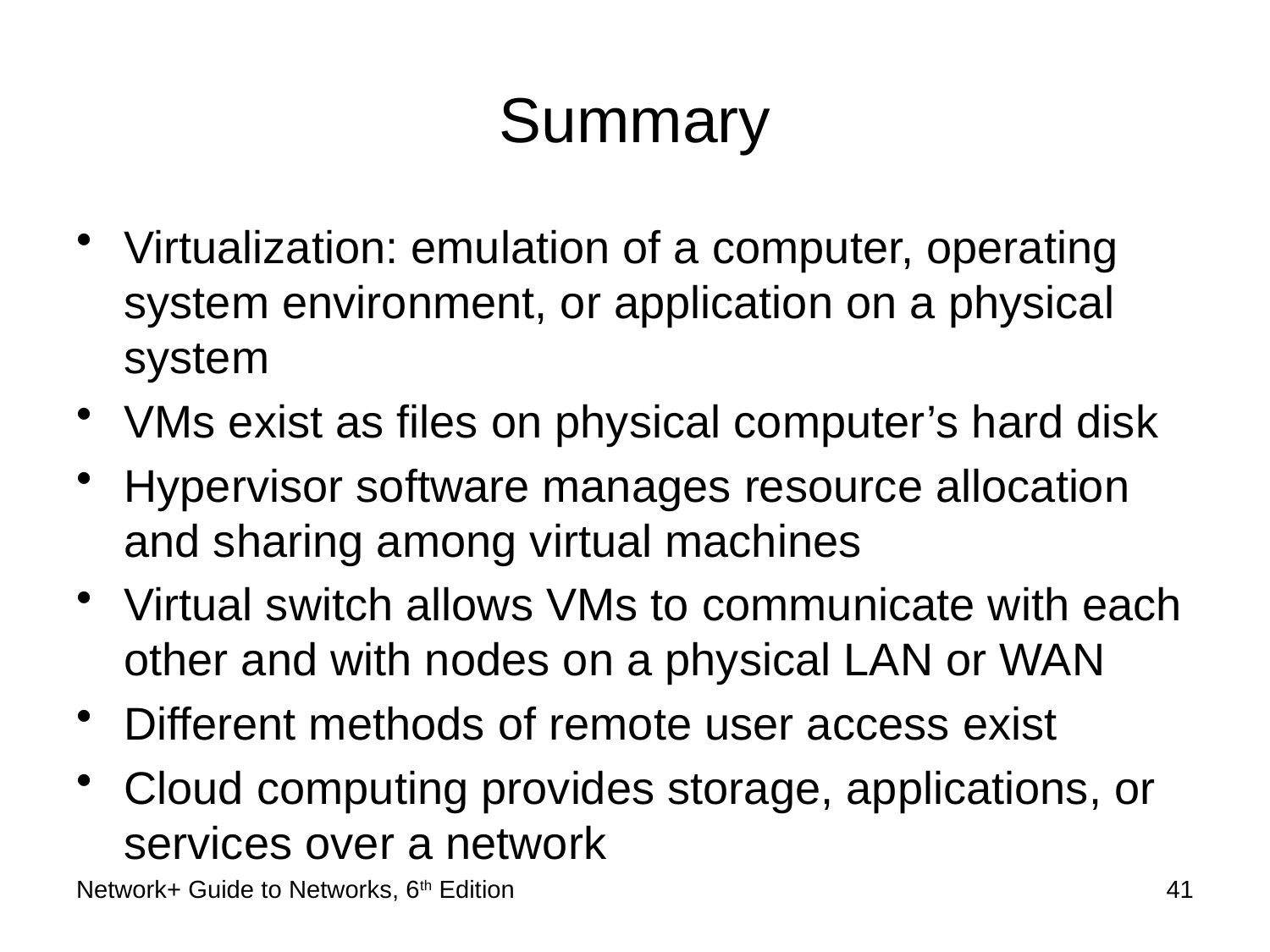

# Summary
Virtualization: emulation of a computer, operating system environment, or application on a physical system
VMs exist as files on physical computer’s hard disk
Hypervisor software manages resource allocation and sharing among virtual machines
Virtual switch allows VMs to communicate with each other and with nodes on a physical LAN or WAN
Different methods of remote user access exist
Cloud computing provides storage, applications, or services over a network

Network+ Guide to Networks, 6th Edition
41